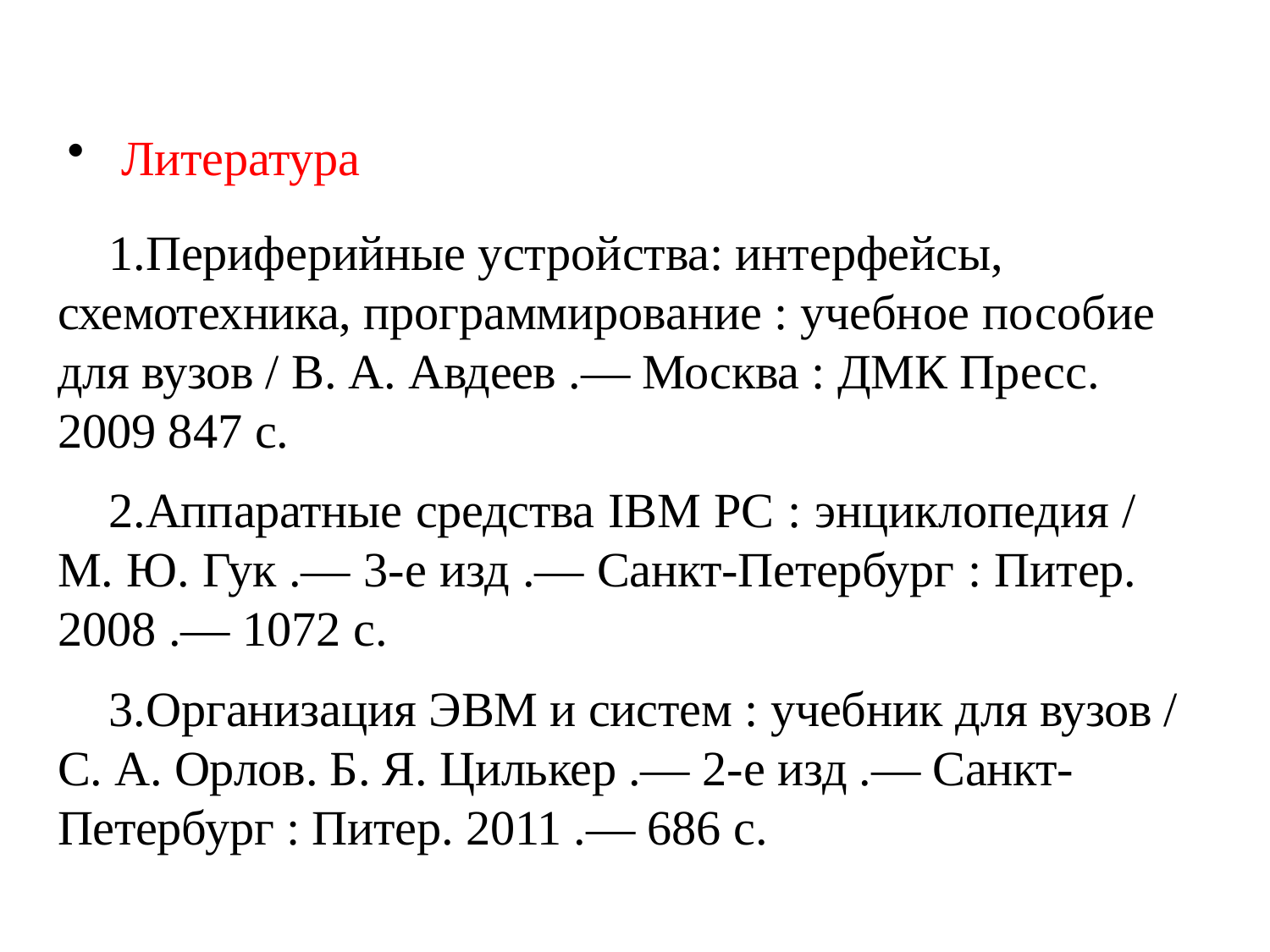

Литература
Периферийные устройства: интерфейсы,  схемотехника, программирова­ние : учебное пособие  для вузов / В. А. Авдеев .— Москва : ДМК Пресс.  2009 847 с.
Аппаратные средства IBM PC : энциклопедия /  М. Ю. Гук .— 3-е изд .— Санкт-Петербург : Питер.  2008 .— 1072 с.
Организация ЭВМ и систем : учебник для вузов /  С. А. Орлов. Б. Я. Цилькер .— 2-е изд .— Санкт-  Петербург : Питер. 2011 .— 686 с.